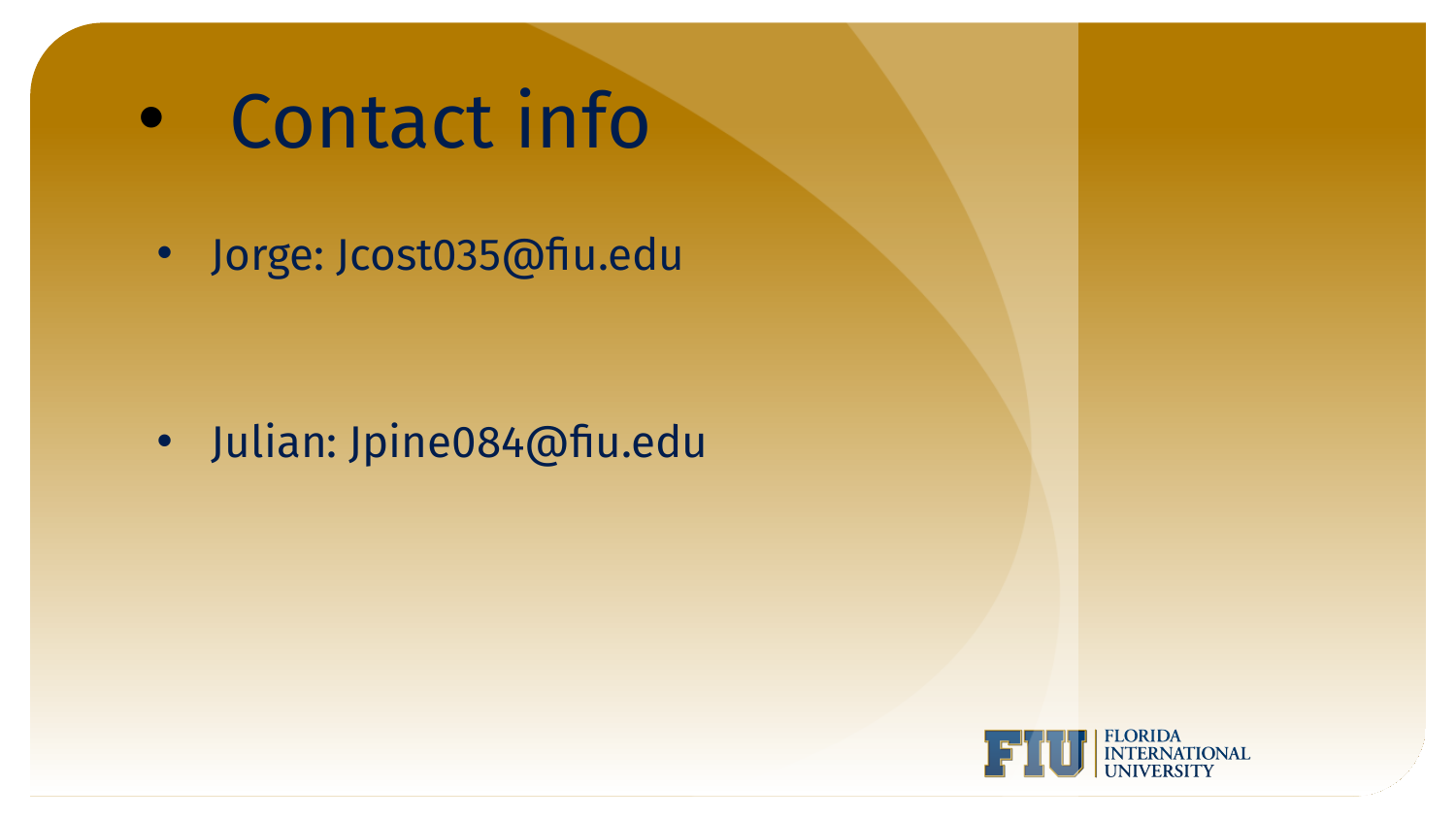

# Contact info
Jorge: Jcost035@fiu.edu

Julian: Jpine084@fiu.edu